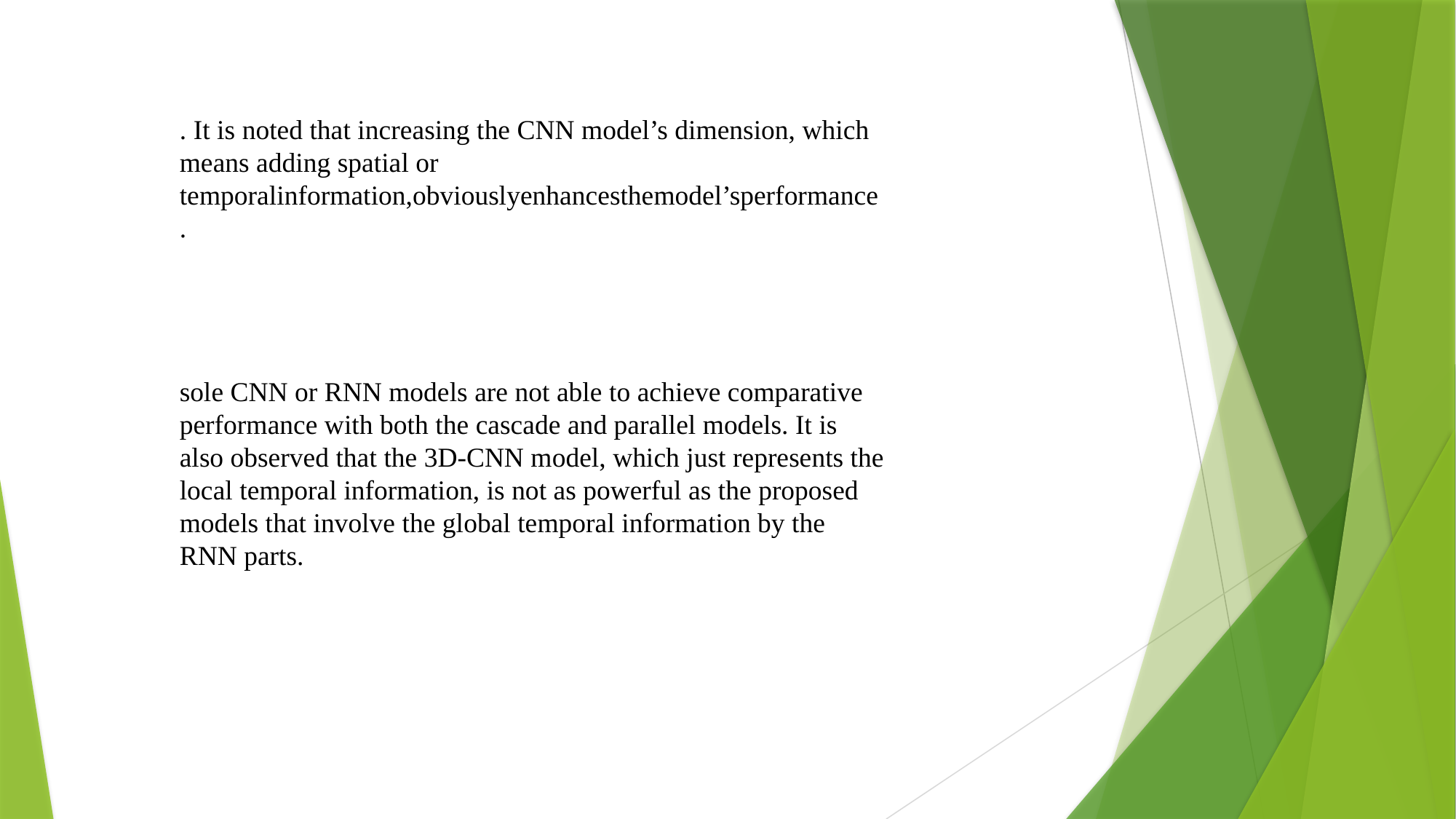

. It is noted that increasing the CNN model’s dimension, which means adding spatial or temporalinformation,obviouslyenhancesthemodel’sperformance.

sole CNN or RNN models are not able to achieve comparative performance with both the cascade and parallel models. It is also observed that the 3D-CNN model, which just represents the local temporal information, is not as powerful as the proposed models that involve the global temporal information by the RNN parts.